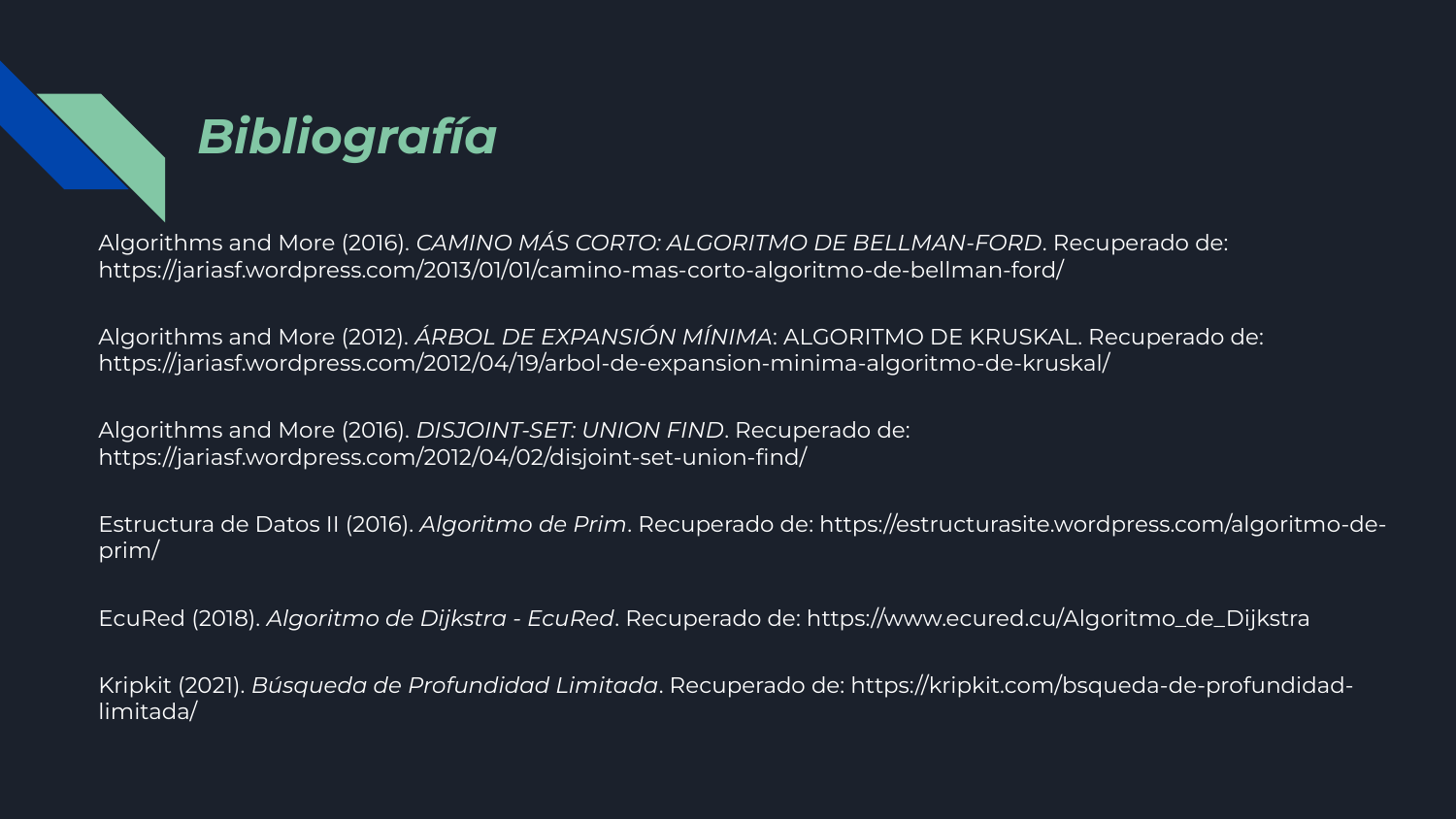

# Bibliografía
Algorithms and More (2016). CAMINO MÁS CORTO: ALGORITMO DE BELLMAN-FORD. Recuperado de: https://jariasf.wordpress.com/2013/01/01/camino-mas-corto-algoritmo-de-bellman-ford/
Algorithms and More (2012). ÁRBOL DE EXPANSIÓN MÍNIMA: ALGORITMO DE KRUSKAL. Recuperado de: https://jariasf.wordpress.com/2012/04/19/arbol-de-expansion-minima-algoritmo-de-kruskal/
Algorithms and More (2016). DISJOINT-SET: UNION FIND. Recuperado de: https://jariasf.wordpress.com/2012/04/02/disjoint-set-union-find/
Estructura de Datos II (2016). Algoritmo de Prim. Recuperado de: https://estructurasite.wordpress.com/algoritmo-de-prim/
EcuRed (2018). Algoritmo de Dijkstra - EcuRed. Recuperado de: https://www.ecured.cu/Algoritmo_de_Dijkstra
Kripkit (2021). Búsqueda de Profundidad Limitada. Recuperado de: https://kripkit.com/bsqueda-de-profundidad-limitada/